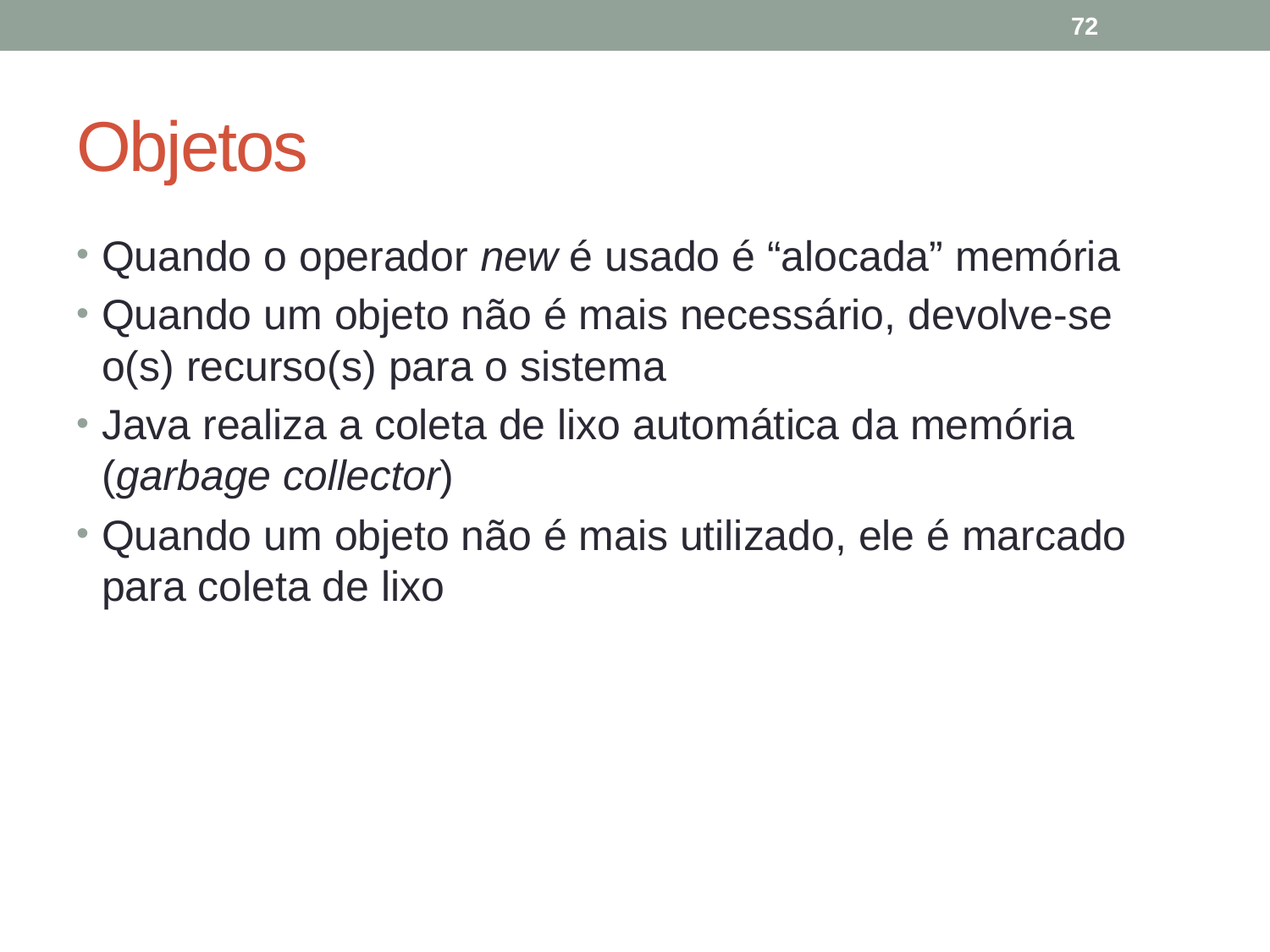

72
# Objetos
Quando o operador new é usado é “alocada” memória
Quando um objeto não é mais necessário, devolve-se o(s) recurso(s) para o sistema
Java realiza a coleta de lixo automática da memória (garbage collector)
Quando um objeto não é mais utilizado, ele é marcado para coleta de lixo